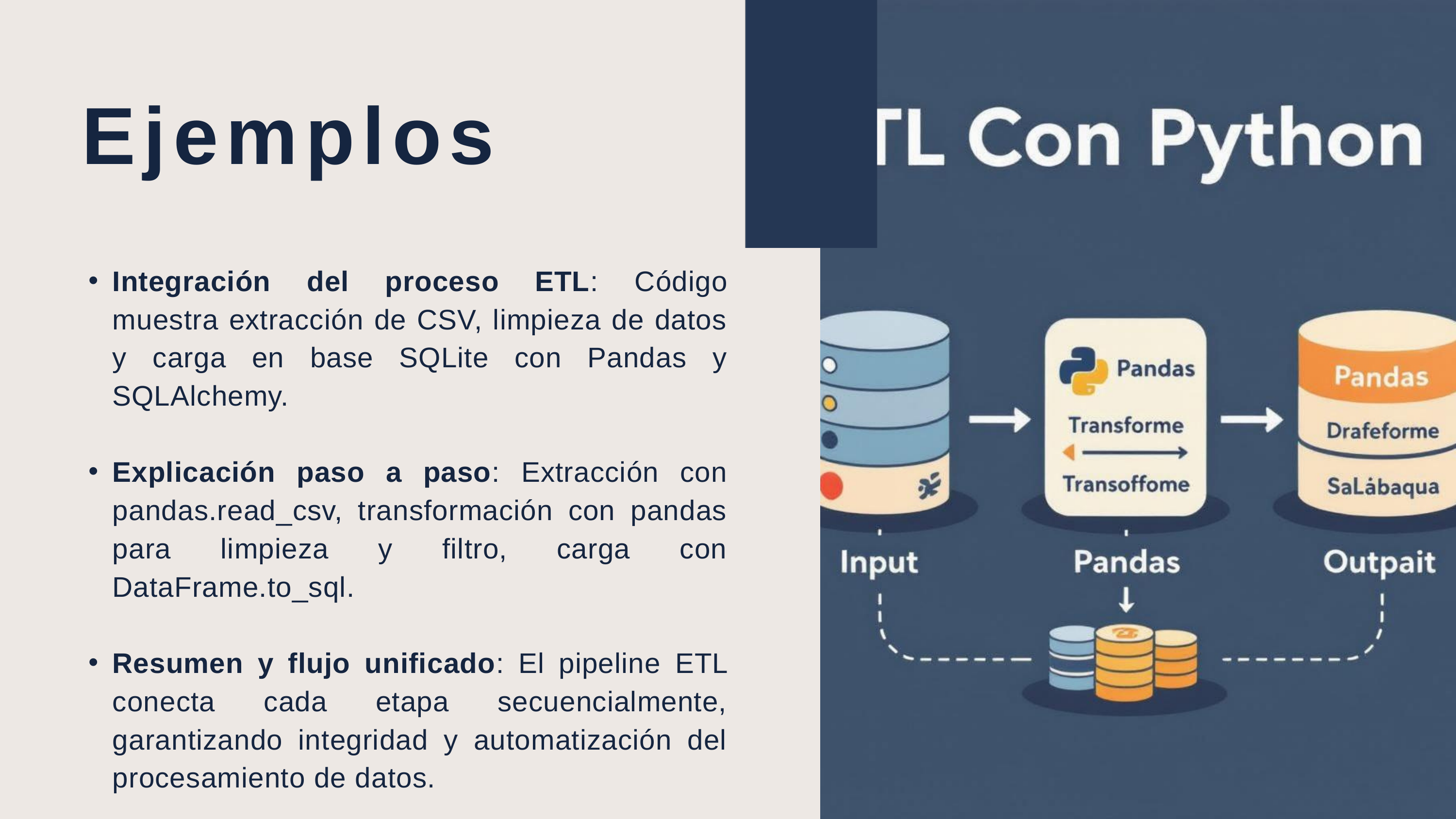

Ejemplos

Integración del proceso ETL: Código muestra extracción de CSV, limpieza de datos y carga en base SQLite con Pandas y SQLAlchemy.

Explicación paso a paso: Extracción con pandas.read_csv, transformación con pandas para limpieza y filtro, carga con DataFrame.to_sql.

Resumen y flujo unificado: El pipeline ETL conecta cada etapa secuencialmente, garantizando integridad y automatización del procesamiento de datos.